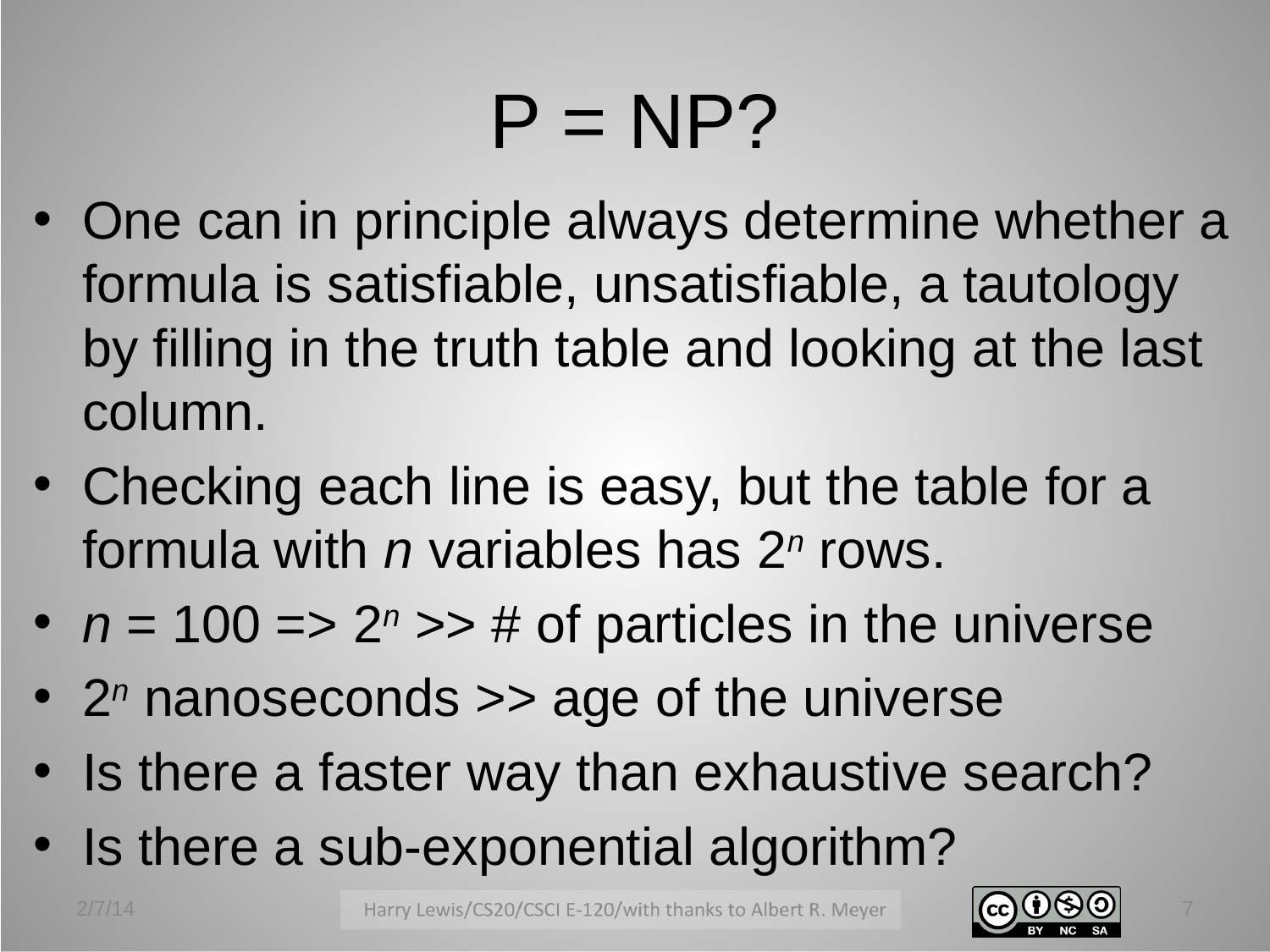

# P = NP?
One can in principle always determine whether a formula is satisfiable, unsatisfiable, a tautology by filling in the truth table and looking at the last column.
Checking each line is easy, but the table for a formula with n variables has 2n rows.
n = 100 => 2n >> # of particles in the universe
2n nanoseconds >> age of the universe
Is there a faster way than exhaustive search?
Is there a sub-exponential algorithm?
2/7/14
7